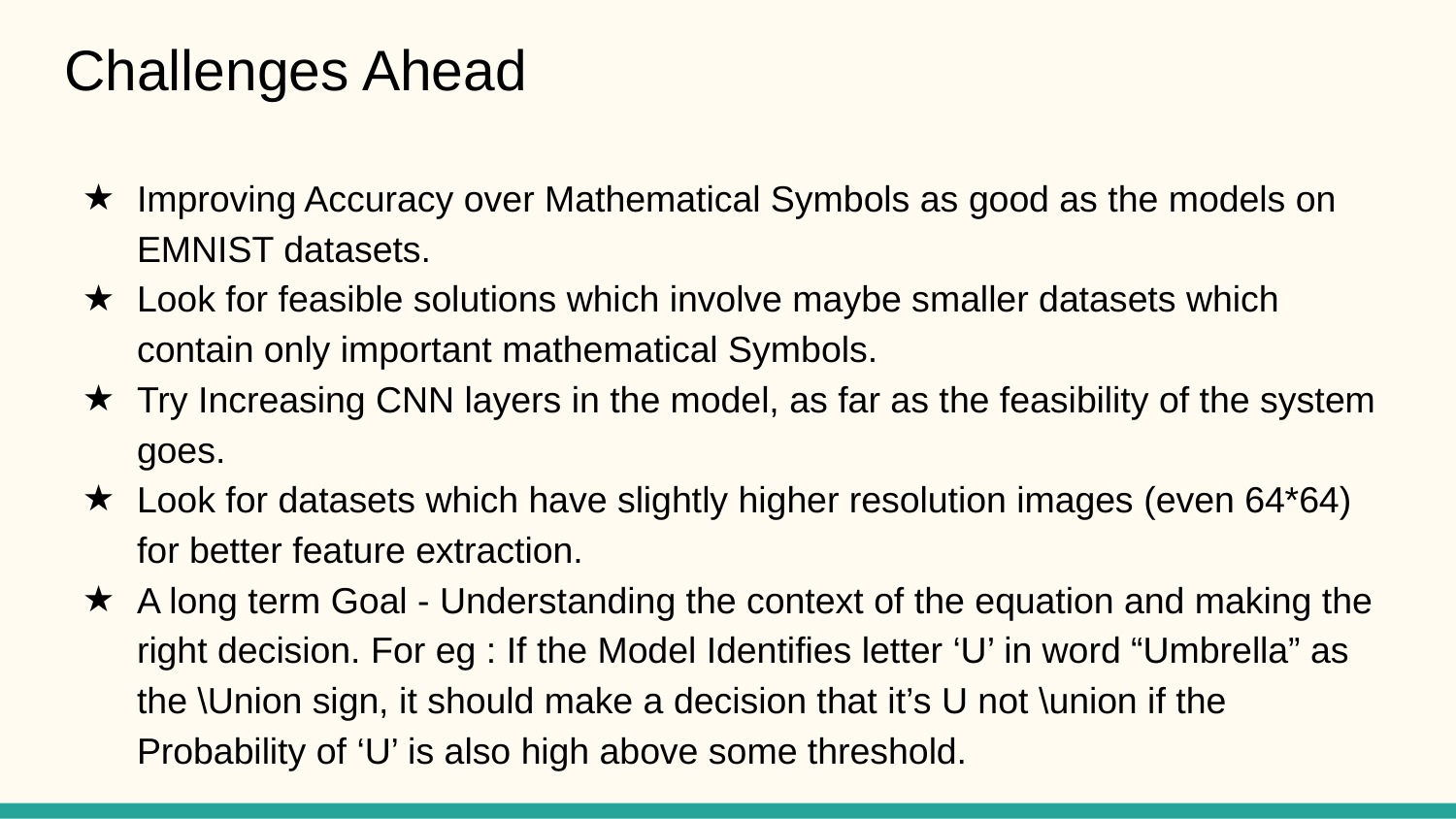

# Challenges Ahead
Improving Accuracy over Mathematical Symbols as good as the models on EMNIST datasets.
Look for feasible solutions which involve maybe smaller datasets which contain only important mathematical Symbols.
Try Increasing CNN layers in the model, as far as the feasibility of the system goes.
Look for datasets which have slightly higher resolution images (even 64*64) for better feature extraction.
A long term Goal - Understanding the context of the equation and making the right decision. For eg : If the Model Identifies letter ‘U’ in word “Umbrella” as the \Union sign, it should make a decision that it’s U not \union if the Probability of ‘U’ is also high above some threshold.